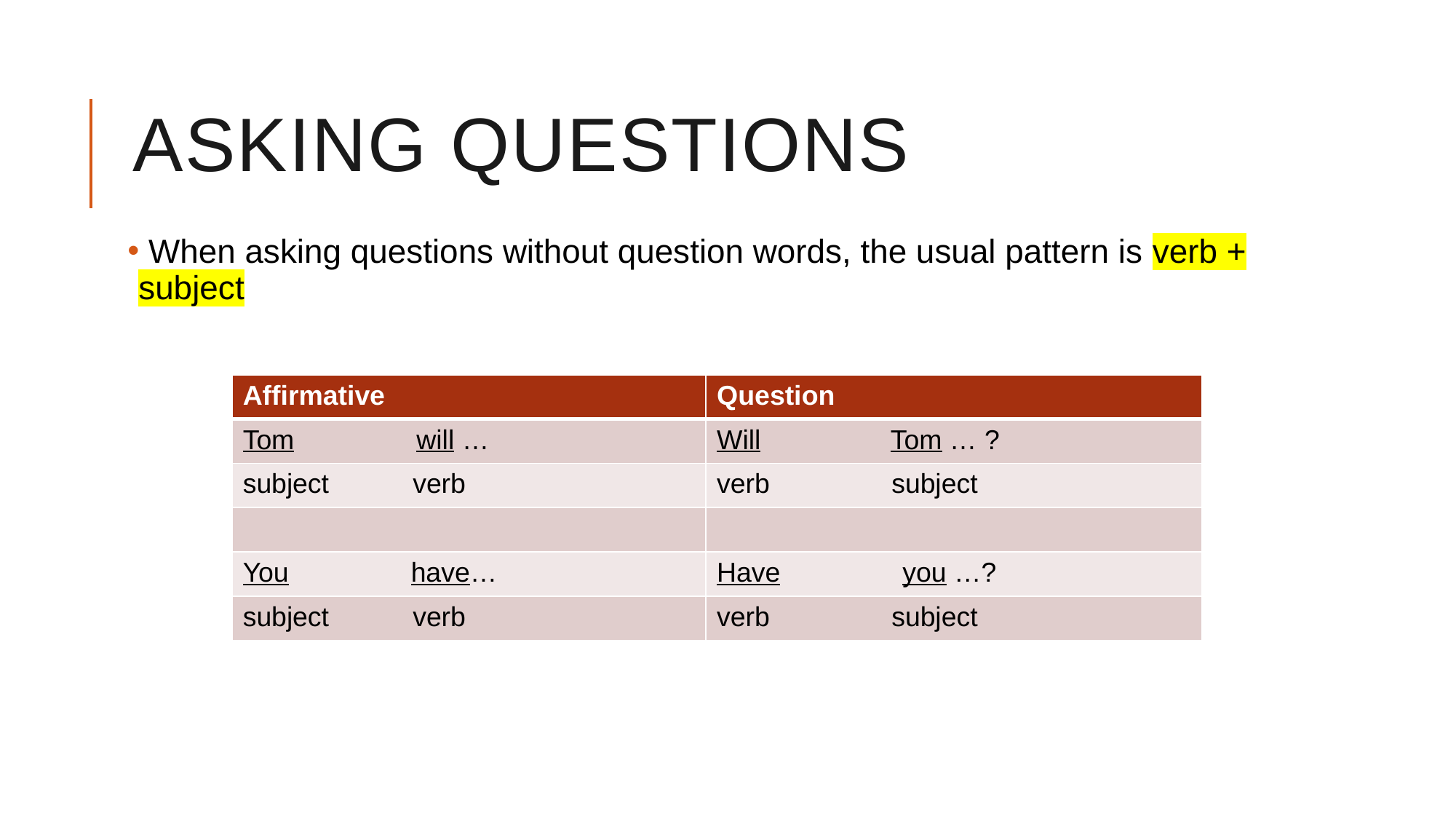

# Asking questions
 When asking questions without question words, the usual pattern is verb + subject
| Affirmative | Question |
| --- | --- |
| Tom will … | Will Tom … ? |
| subject verb | verb subject |
|  |  |
| You have… | Have you …? |
| subject verb | verb subject |